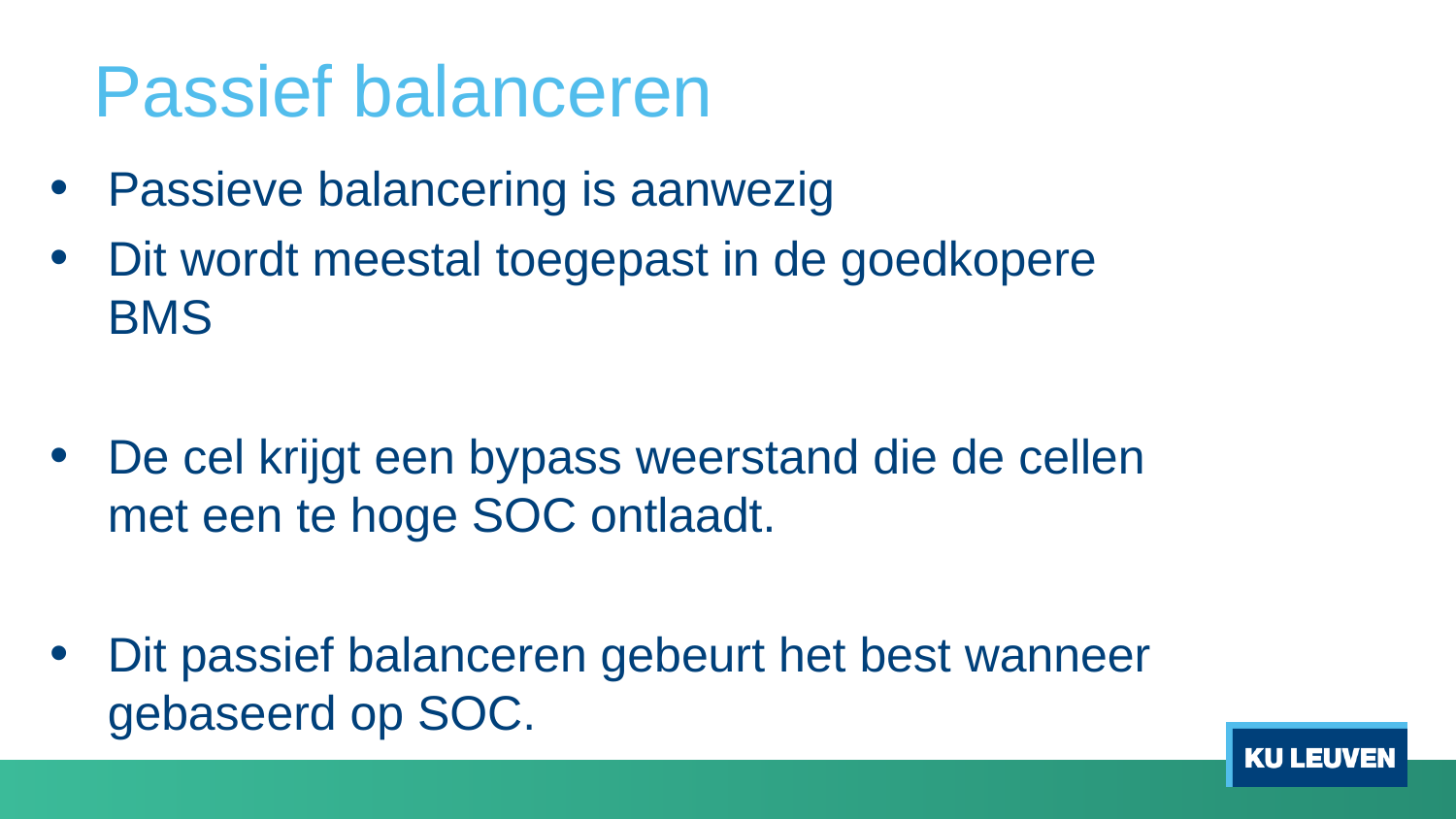

# Passief balanceren
Passieve balancering is aanwezig
Dit wordt meestal toegepast in de goedkopere BMS

De cel krijgt een bypass weerstand die de cellen met een te hoge SOC ontlaadt.

Dit passief balanceren gebeurt het best wanneer gebaseerd op SOC.